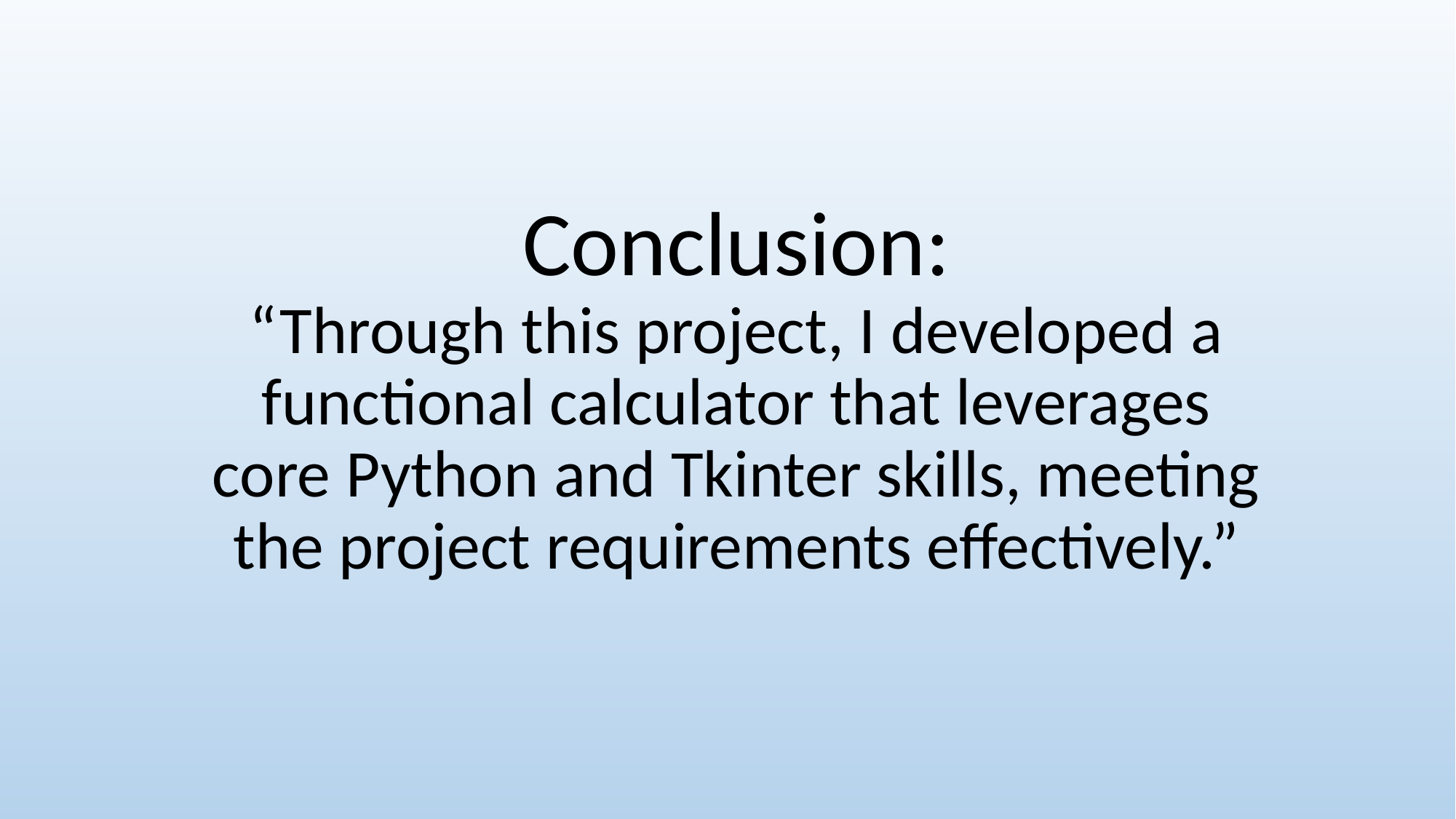

# Conclusion: “Through this project, I developed a functional calculator that leverages core Python and Tkinter skills, meeting the project requirements effectively.”